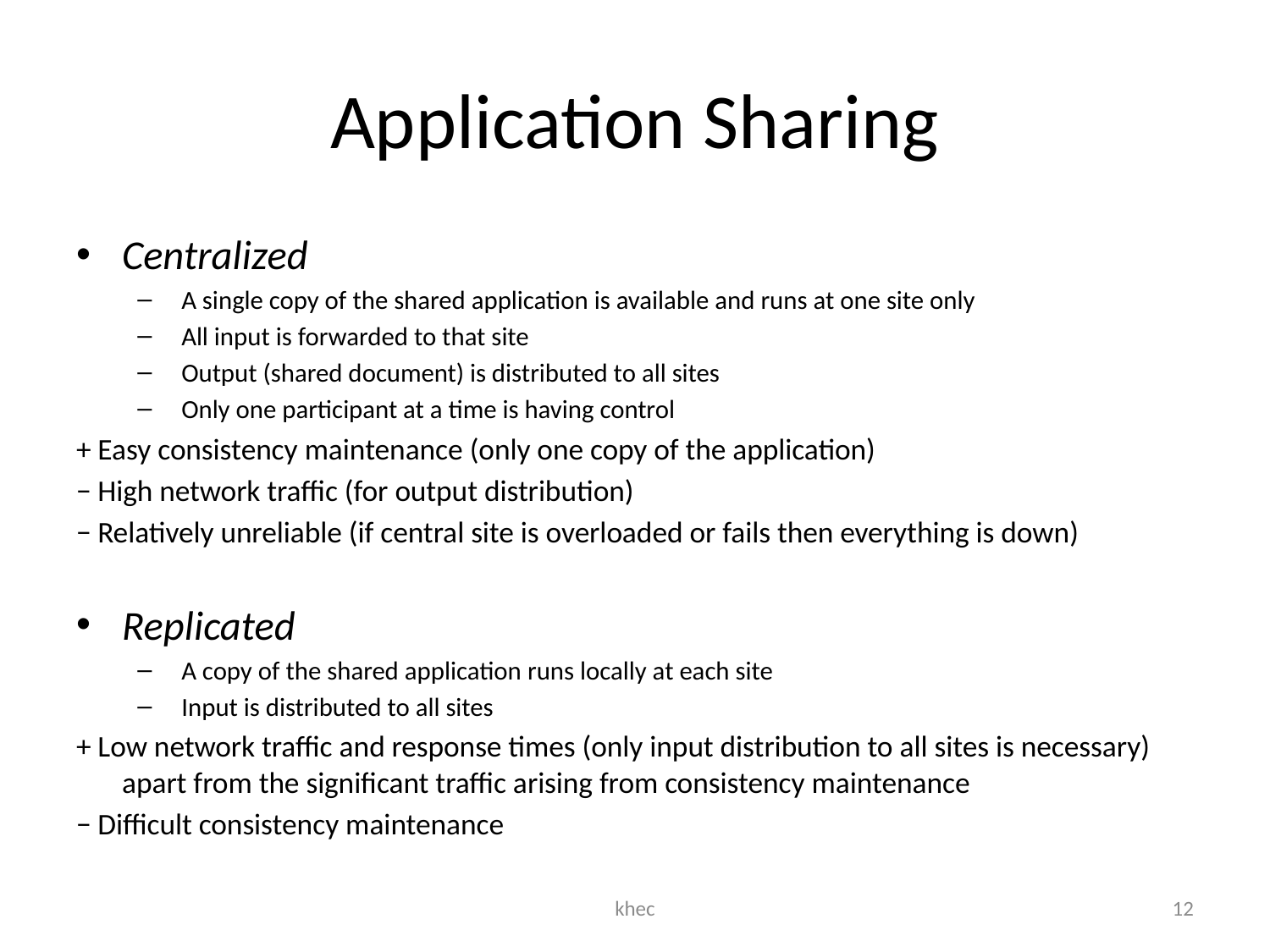

# Application Sharing
Centralized
 A single copy of the shared application is available and runs at one site only
 All input is forwarded to that site
 Output (shared document) is distributed to all sites
 Only one participant at a time is having control
+ Easy consistency maintenance (only one copy of the application)
− High network traffic (for output distribution)
− Relatively unreliable (if central site is overloaded or fails then everything is down)

Replicated
 A copy of the shared application runs locally at each site
 Input is distributed to all sites
+ Low network traffic and response times (only input distribution to all sites is necessary) apart from the significant traffic arising from consistency maintenance
− Difficult consistency maintenance
khec
12